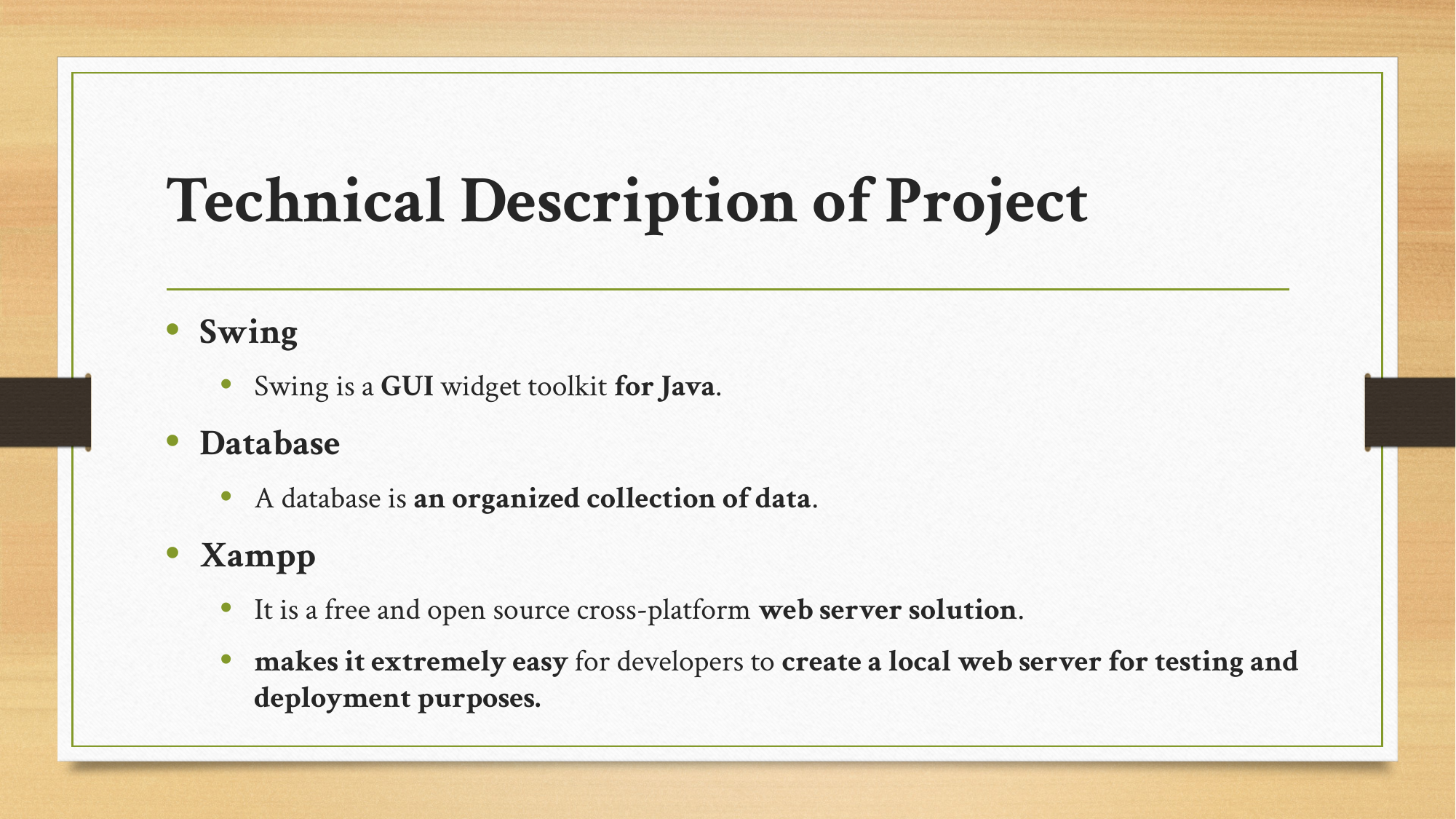

# Technical Description of Project
Swing
Swing is a GUI widget toolkit for Java.
Database
A database is an organized collection of data.
Xampp
It is a free and open source cross-platform web server solution.
makes it extremely easy for developers to create a local web server for testing and deployment purposes.